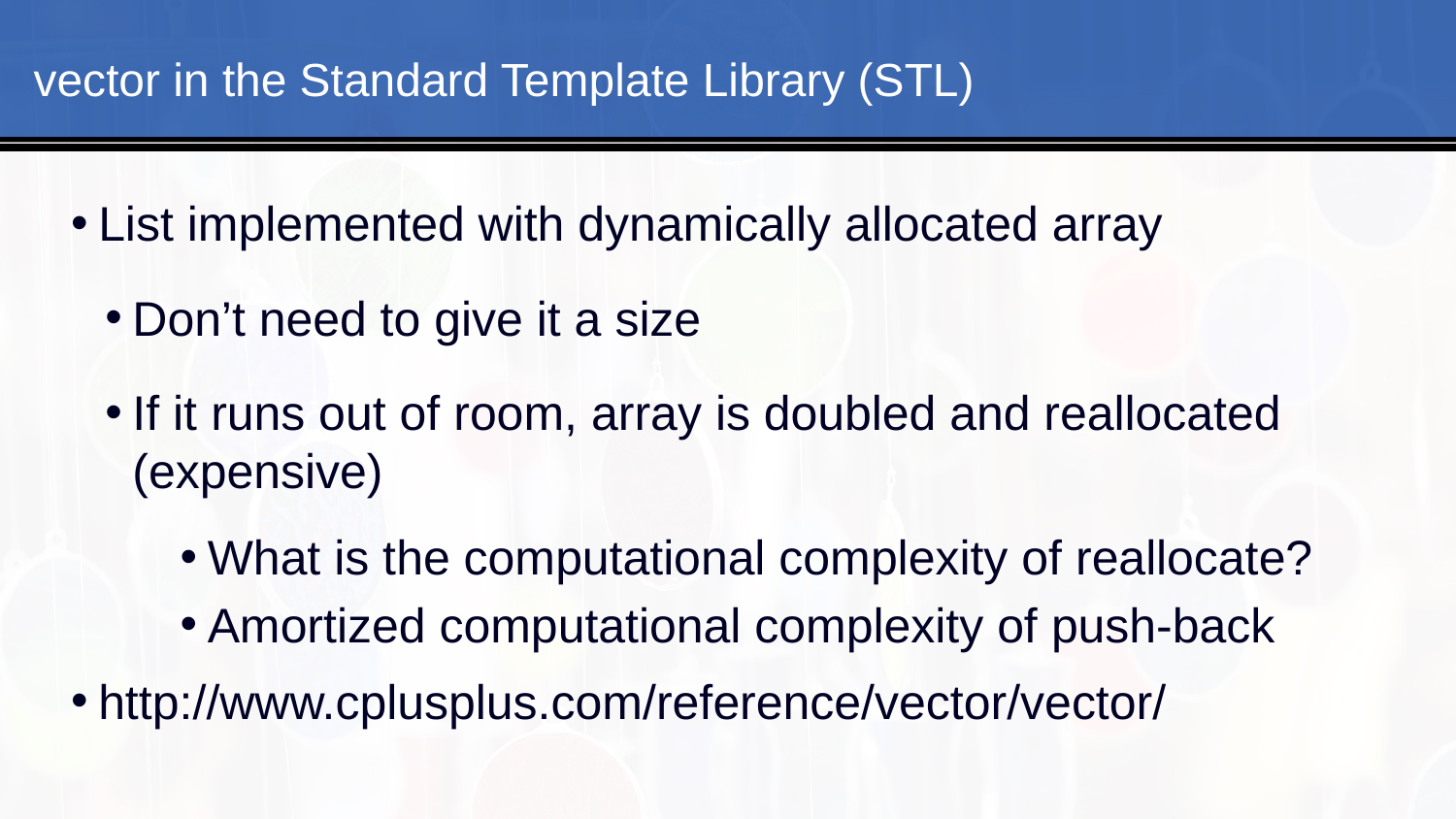

vector in the Standard Template Library (STL)
List implemented with dynamically allocated array
Don’t need to give it a size
If it runs out of room, array is doubled and reallocated (expensive)
What is the computational complexity of reallocate?
Amortized computational complexity of push-back
http://www.cplusplus.com/reference/vector/vector/